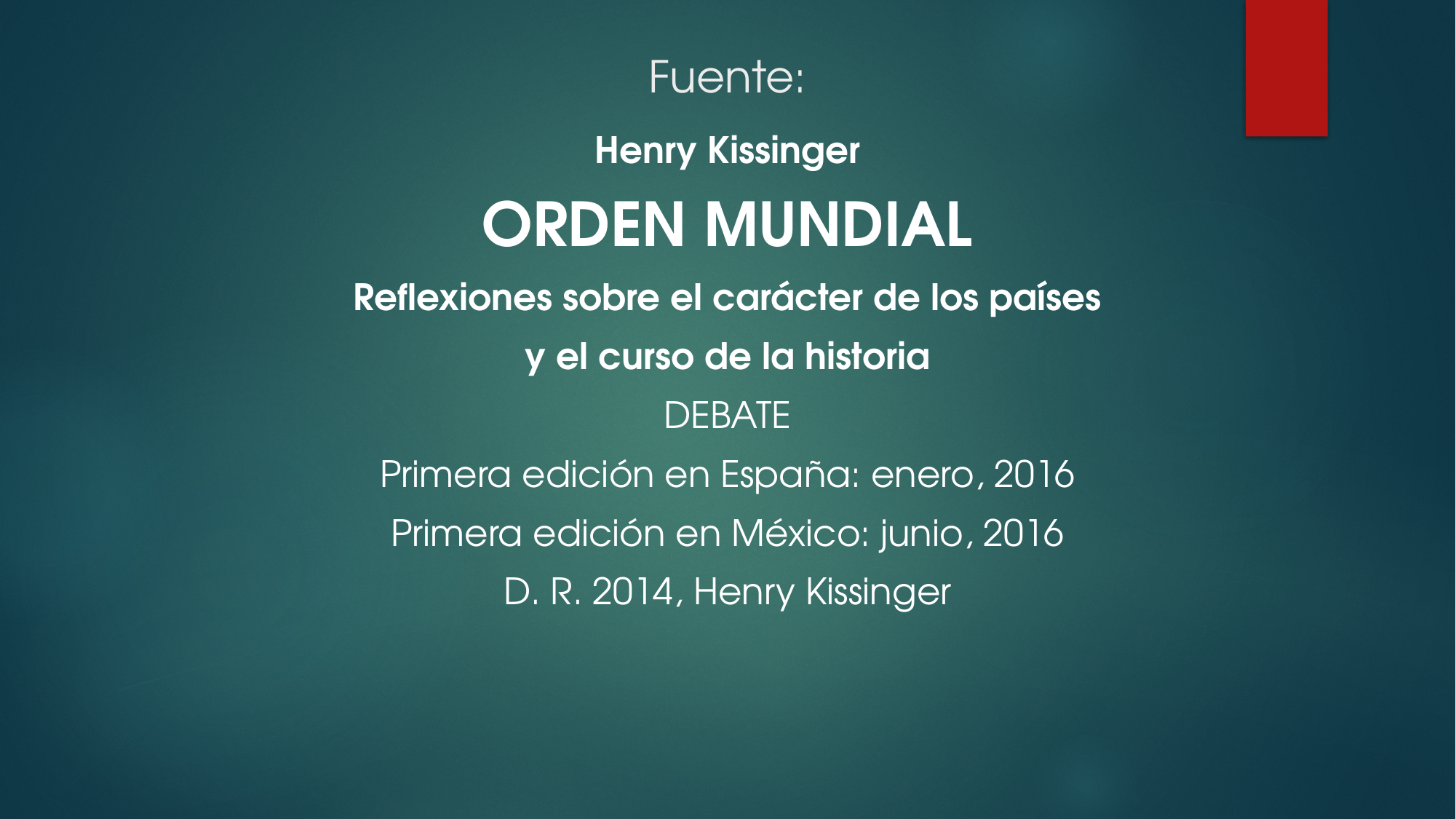

# Fuente:
Henry Kissinger
ORDEN MUNDIAL
Reflexiones sobre el carácter de los países
y el curso de la historia
DEBATE
Primera edición en España: enero, 2016
Primera edición en México: junio, 2016
D. R. 2014, Henry Kissinger